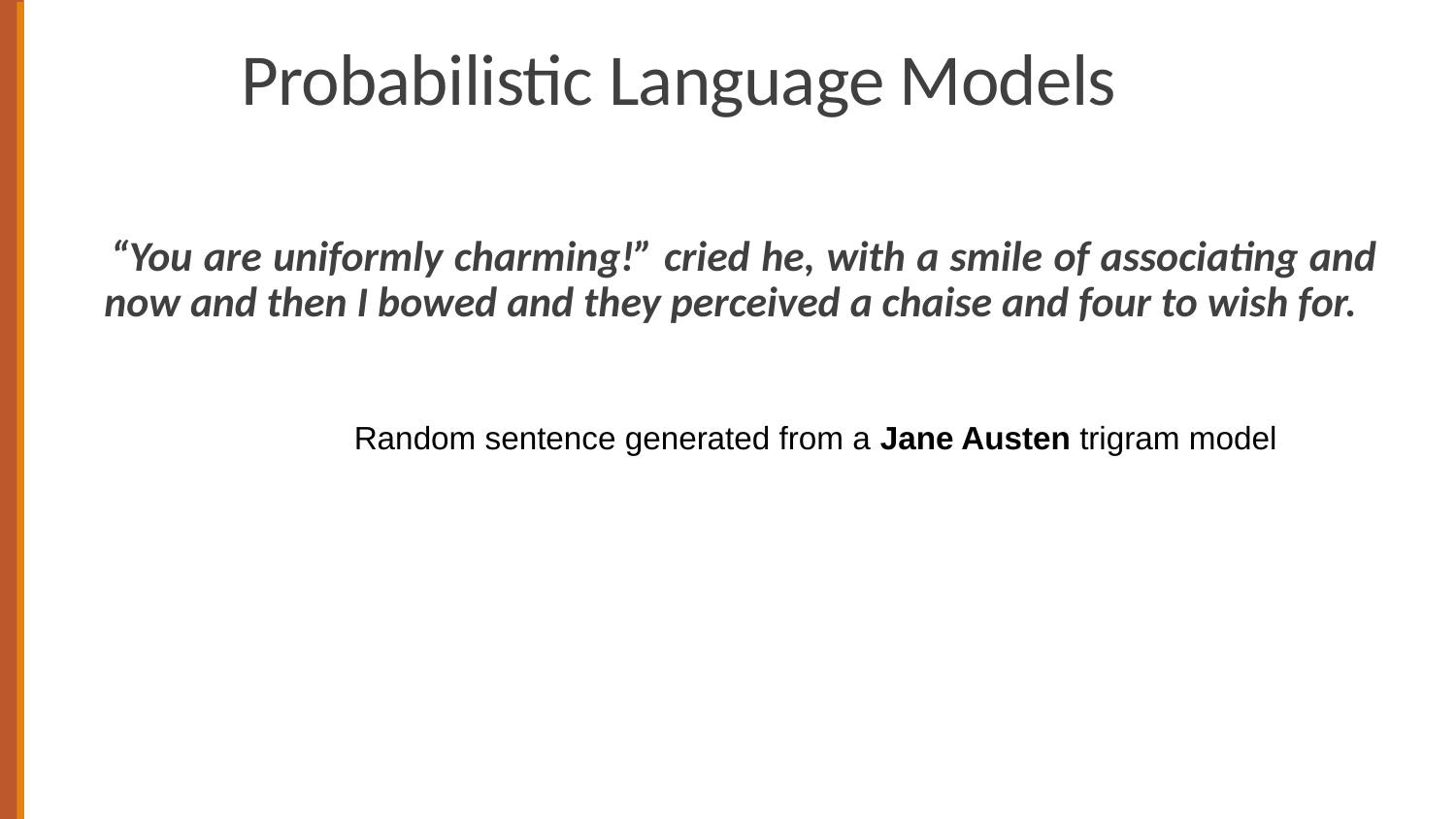

# Probabilistic Language Models
“You are uniformly charming!” cried he, with a smile of associating and now and then I bowed and they perceived a chaise and four to wish for.
Random sentence generated from a Jane Austen trigram model